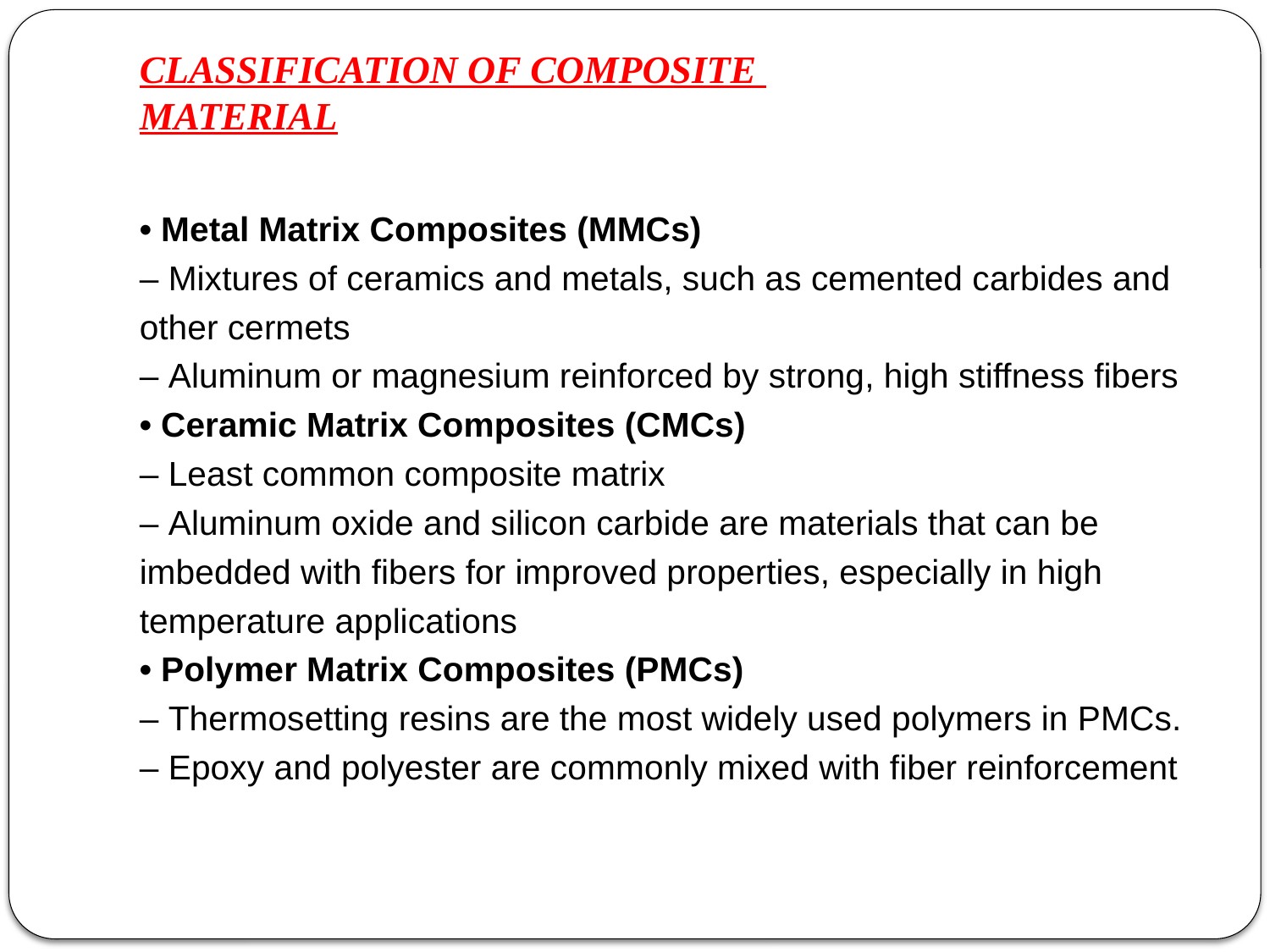

# CLASSIFICATION OF COMPOSITE MATERIAL
• Metal Matrix Composites (MMCs)
– Mixtures of ceramics and metals, such as cemented carbides and
other cermets
– Aluminum or magnesium reinforced by strong, high stiffness fibers
• Ceramic Matrix Composites (CMCs)
– Least common composite matrix
– Aluminum oxide and silicon carbide are materials that can be
imbedded with fibers for improved properties, especially in high
temperature applications
• Polymer Matrix Composites (PMCs)
– Thermosetting resins are the most widely used polymers in PMCs.
– Epoxy and polyester are commonly mixed with fiber reinforcement